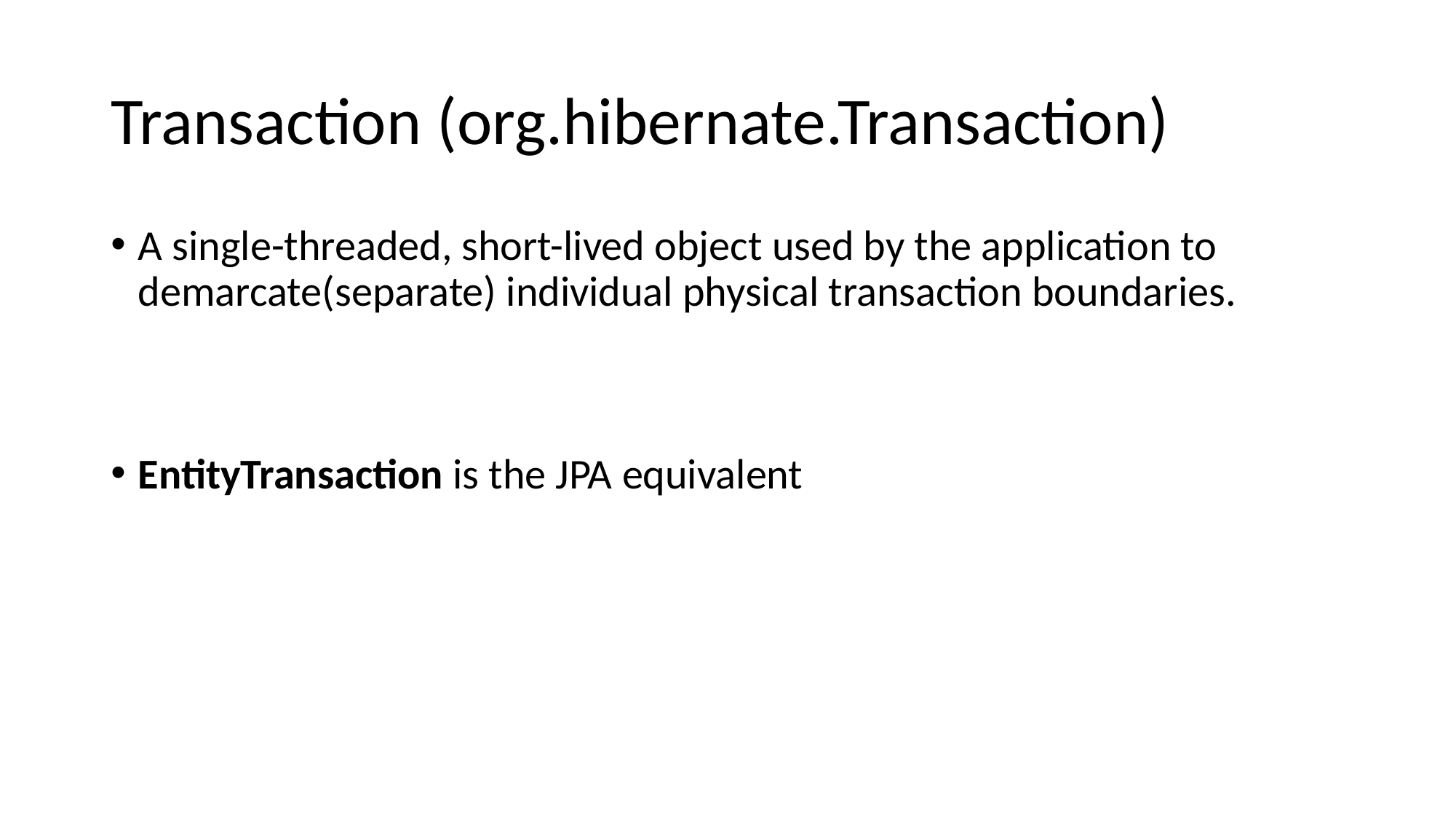

# Transaction (org.hibernate.Transaction)
A single-threaded, short-lived object used by the application to demarcate(separate) individual physical transaction boundaries.

EntityTransaction is the JPA equivalent